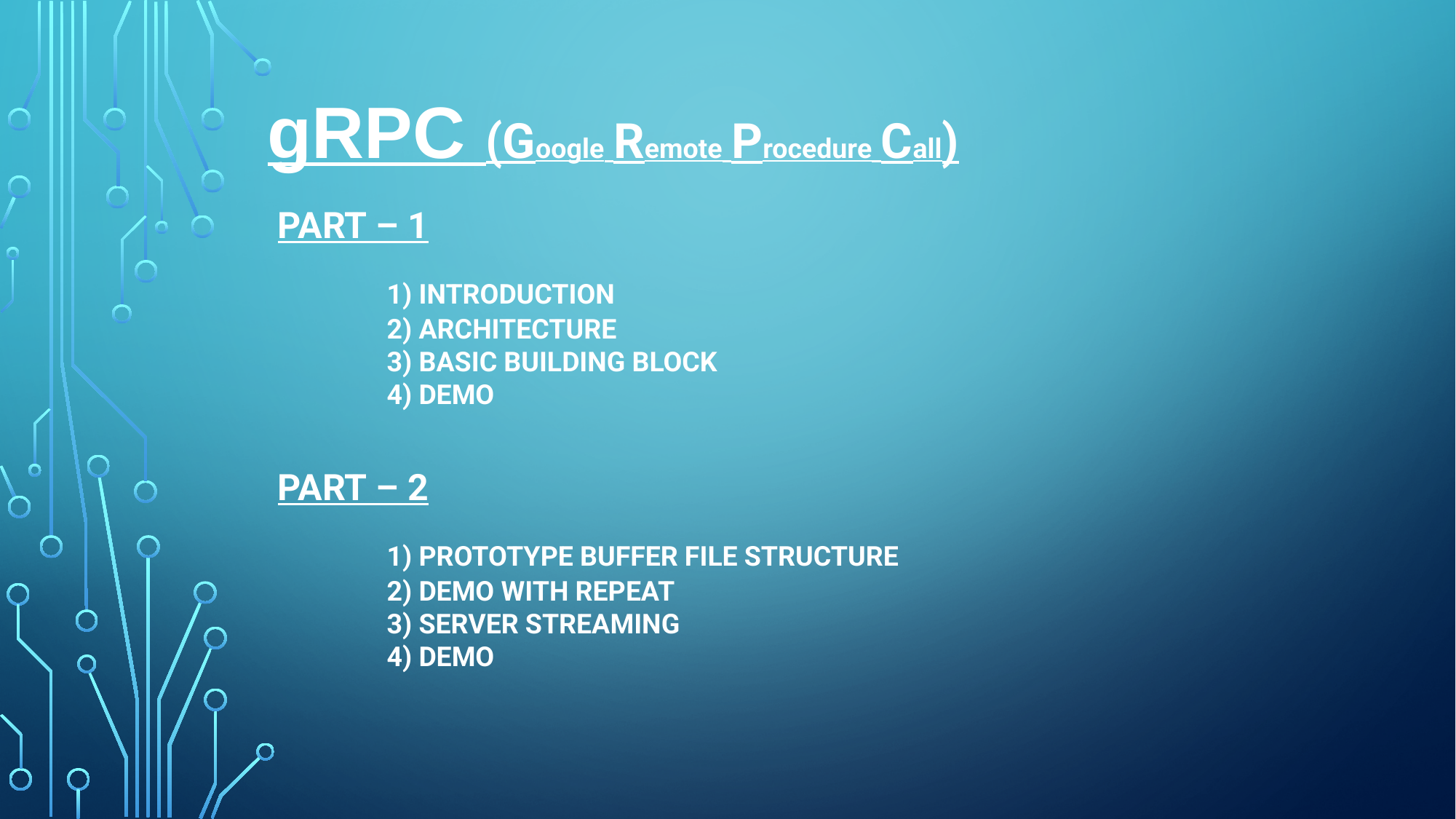

gRPC (Google Remote Procedure Call)
# Part – 1 1) Introduction 2) Architecture 3) Basic Building Block 4) Demo Part – 2 1) Prototype buffer file structure 2) DEMO With Repeat 3) Server streaming 4) Demo